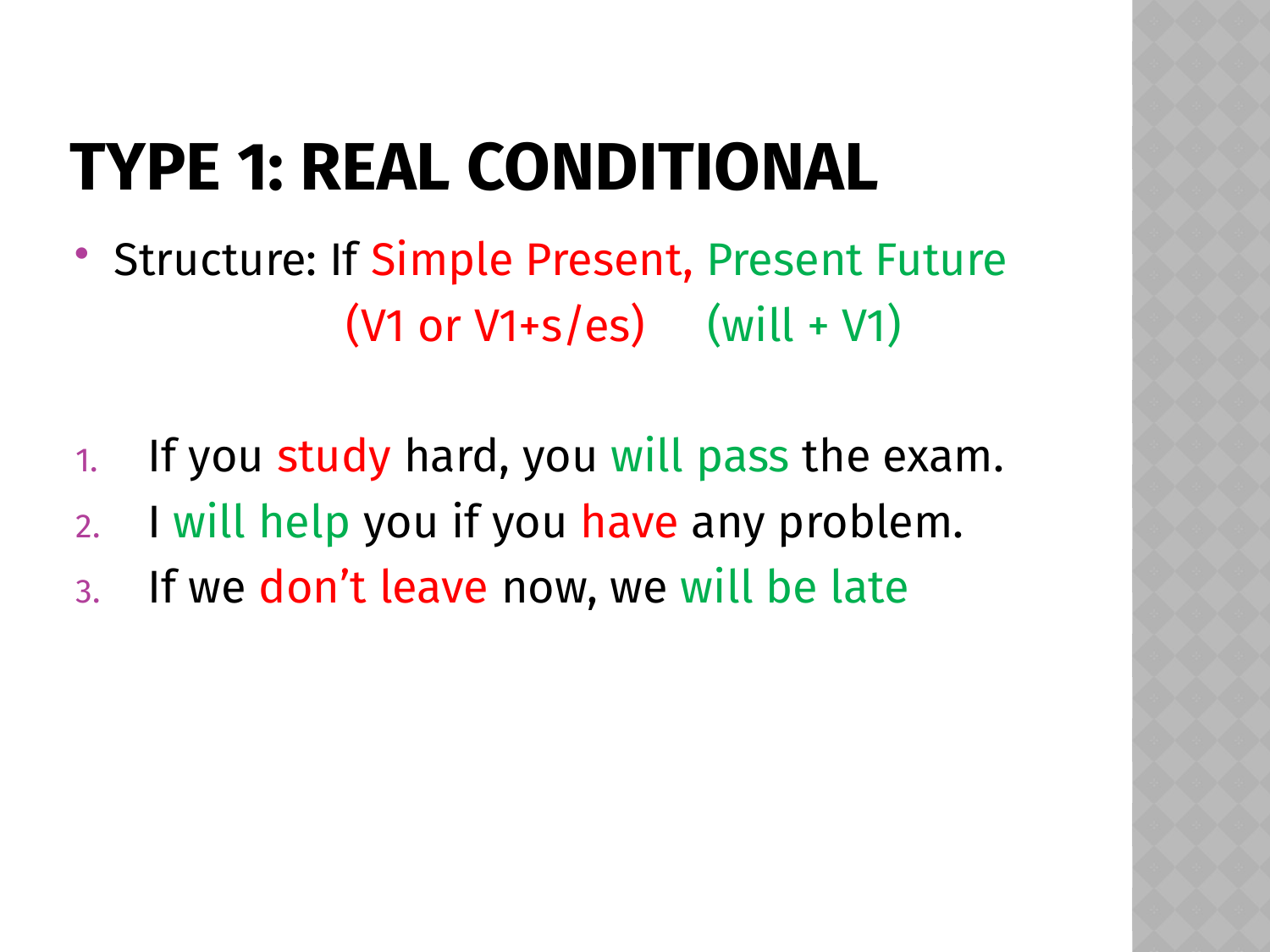

# Type 1: Real conditional
Structure: If Simple Present, Present Future
                      (V1 or V1+s/es)     (will + V1)

If you study hard, you will pass the exam.
I will help you if you have any problem.
If we don’t leave now, we will be late